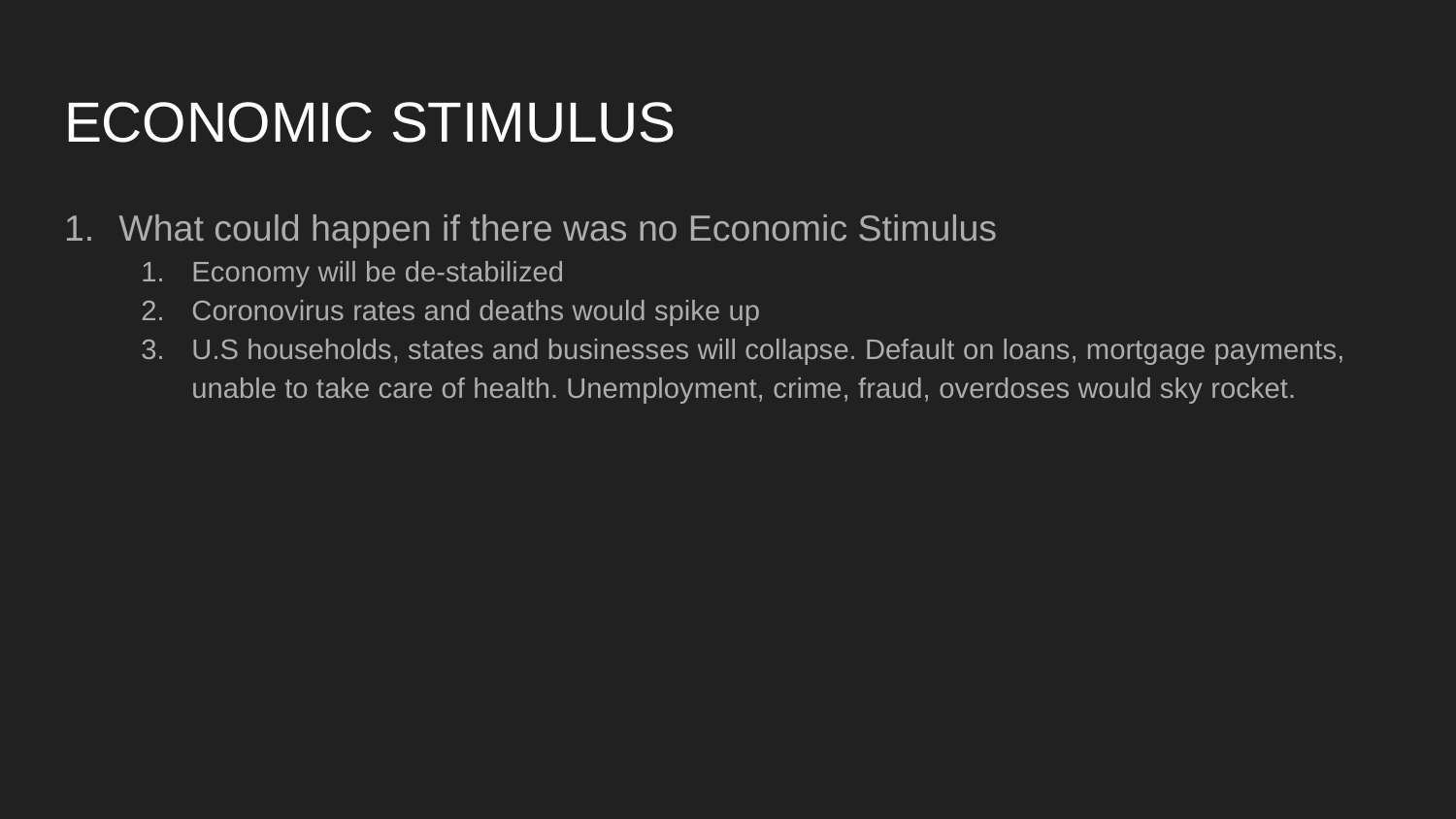

# ECONOMIC STIMULUS
What could happen if there was no Economic Stimulus
Economy will be de-stabilized
Coronovirus rates and deaths would spike up
U.S households, states and businesses will collapse. Default on loans, mortgage payments, unable to take care of health. Unemployment, crime, fraud, overdoses would sky rocket.